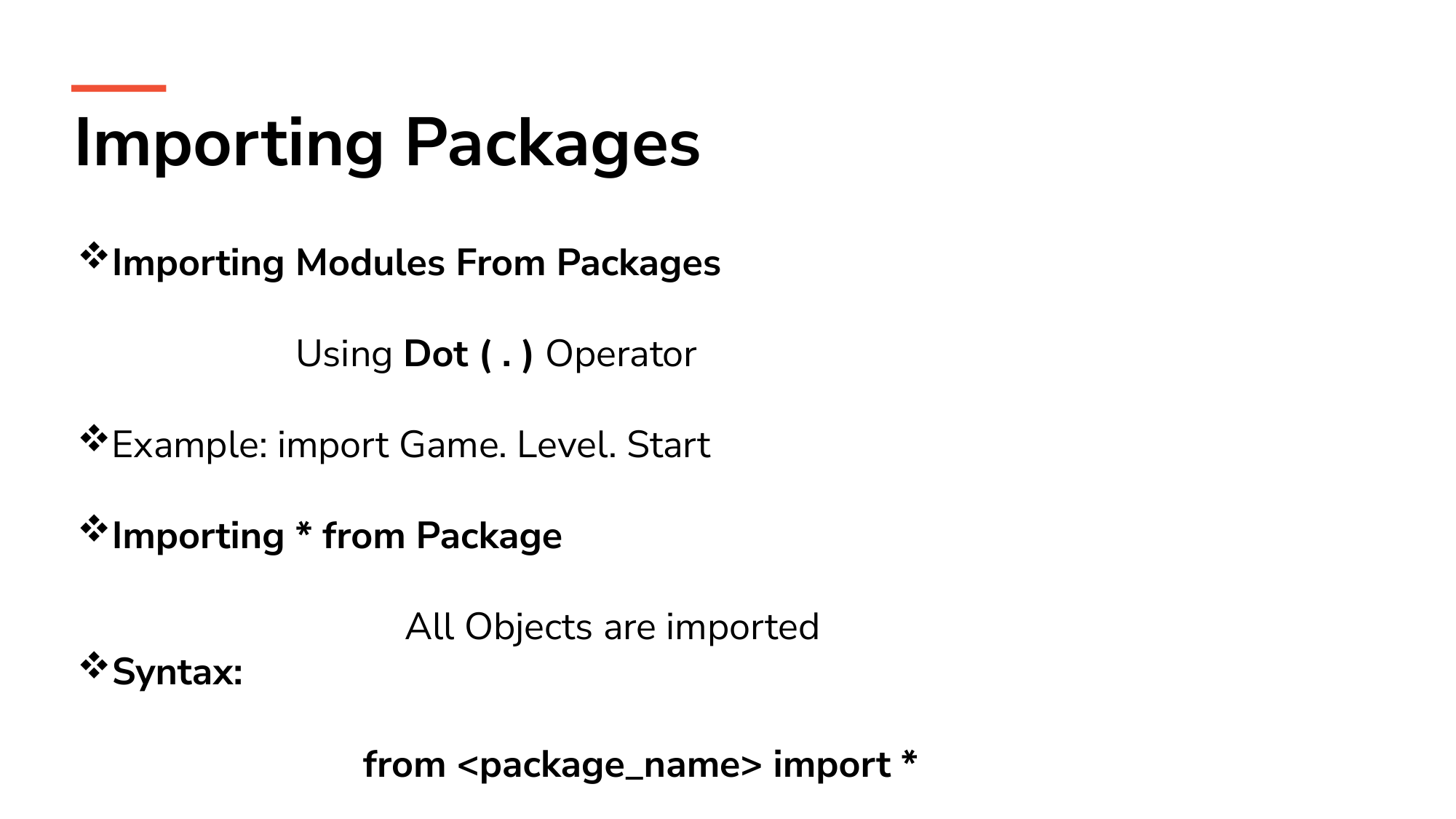

Importing Packages
Importing Modules From Packages

		Using Dot ( . ) Operator

Example: import Game. Level. Start

Importing * from Package

			All Objects are imported
Syntax:

from <package_name> import *